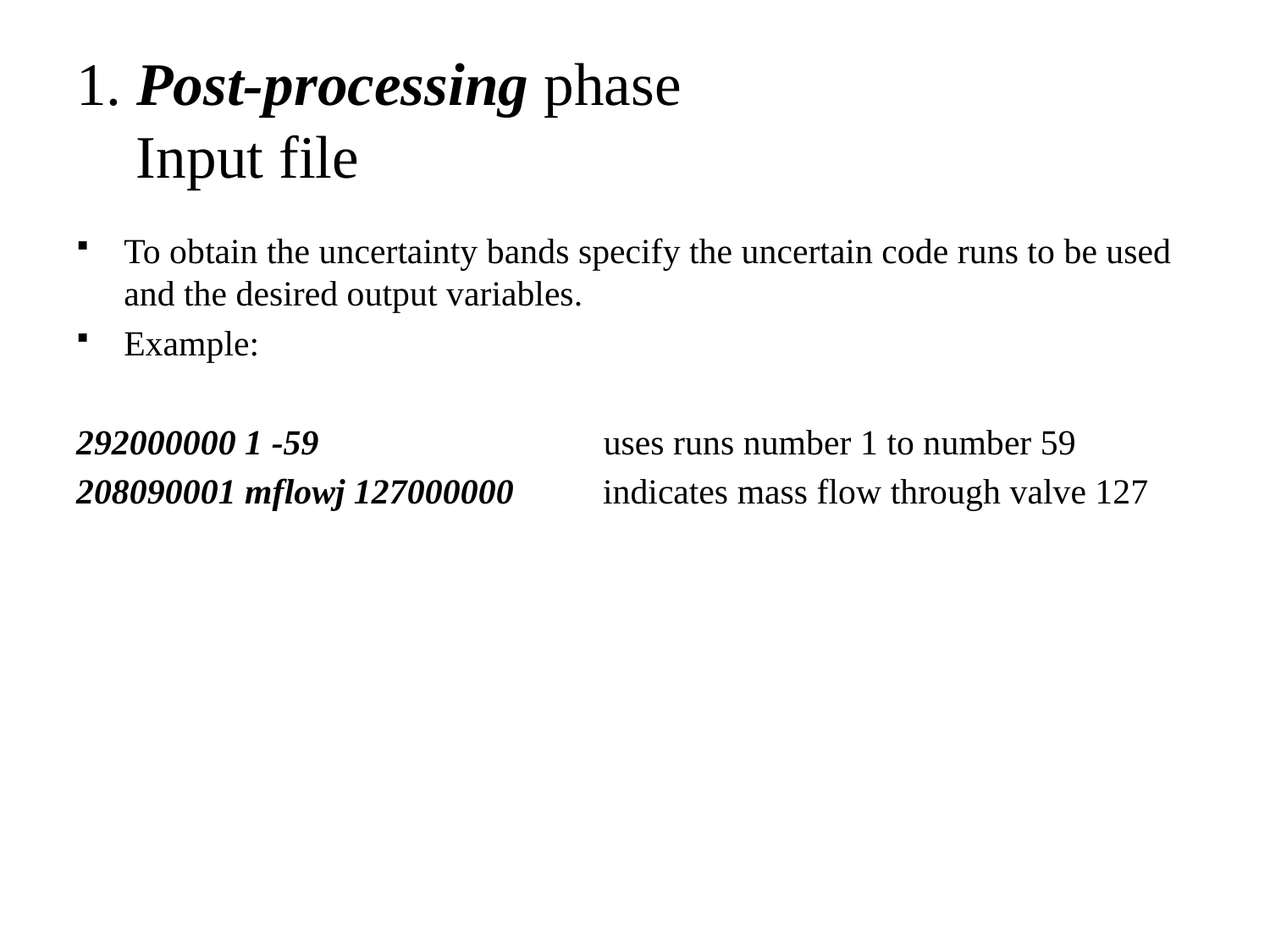

# 1. Post-processing phase Input file
To obtain the uncertainty bands specify the uncertain code runs to be used and the desired output variables.
Example:

292000000 1 -59                                uses runs number 1 to number 59
208090001 mflowj 127000000          indicates mass flow through valve 127